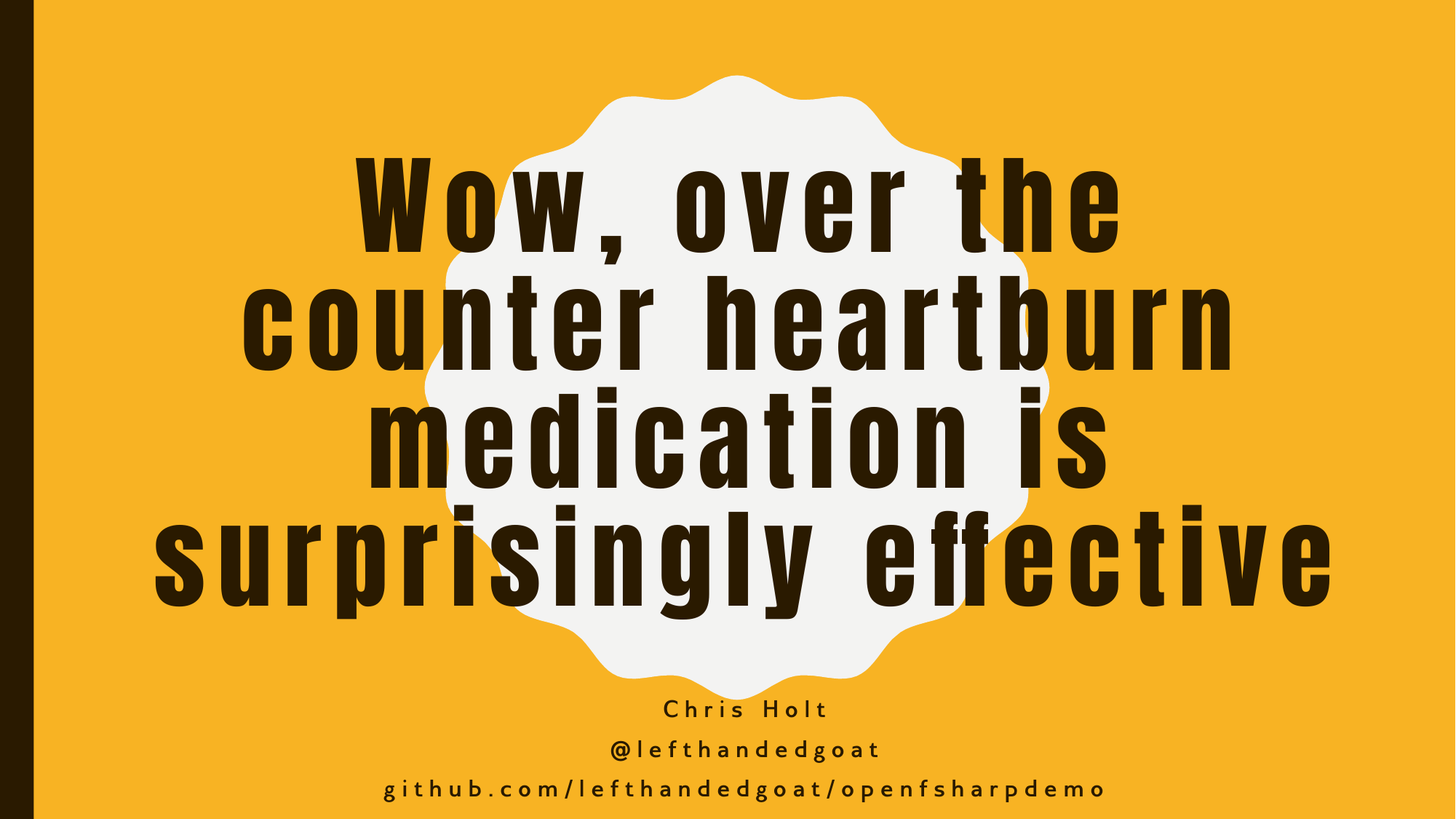

# Wow, over the counter heartburn medication is surprisingly effective
Chris Holt
@lefthandedgoat
github.com/lefthandedgoat/openfsharpdemo